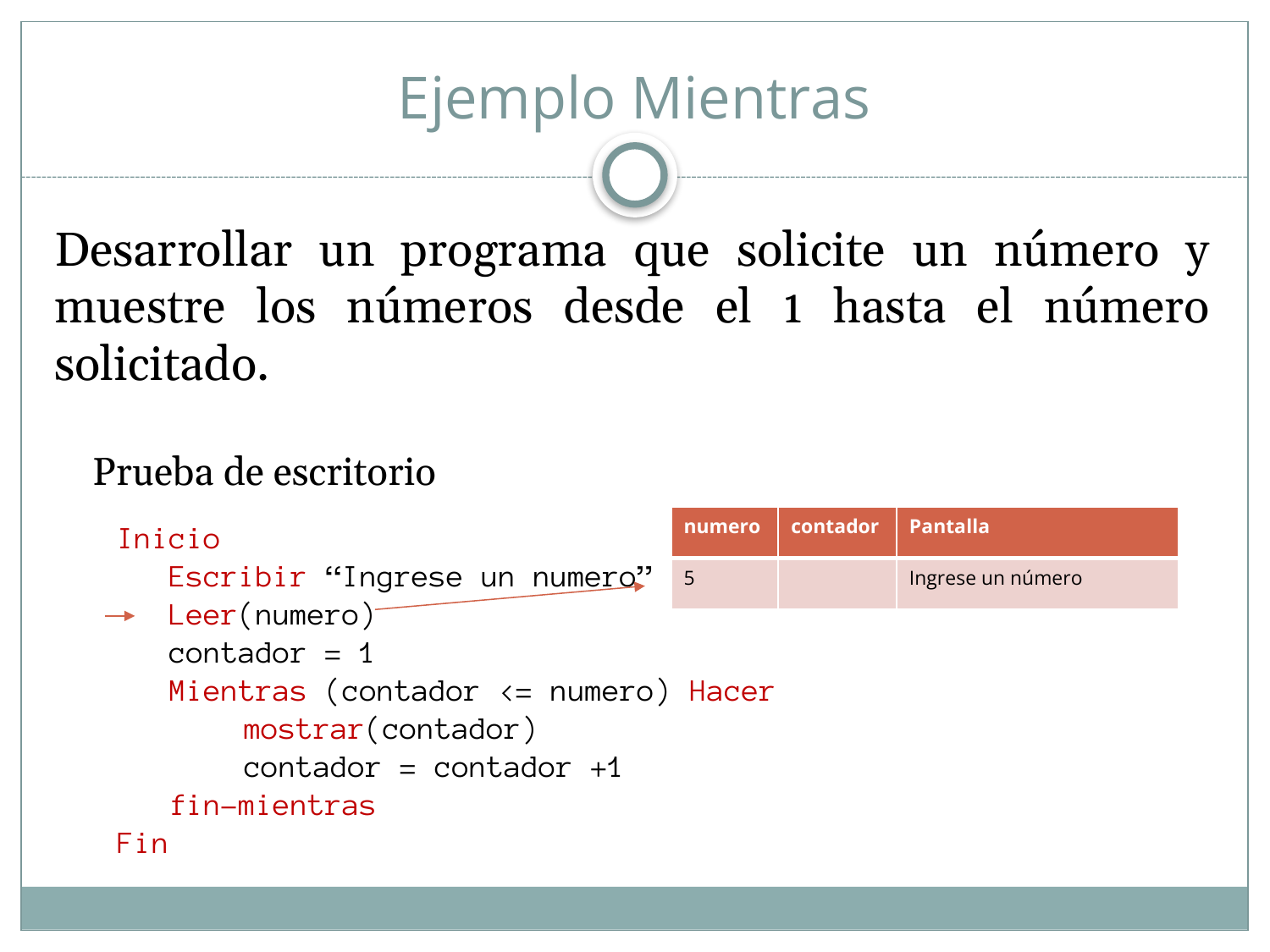

# Ejemplo Mientras
Desarrollar un programa que solicite un número y muestre los números desde el 1 hasta el número solicitado.

Prueba de escritorio

| numero | contador | Pantalla |
| --- | --- | --- |
| 5 |  | Ingrese un número |
Inicio
   Escribir “Ingrese un numero”
   Leer(numero)
   contador = 1
   Mientras (contador <= numero) Hacer
	mostrar(contador)
	contador = contador +1
   fin-mientras
Fin